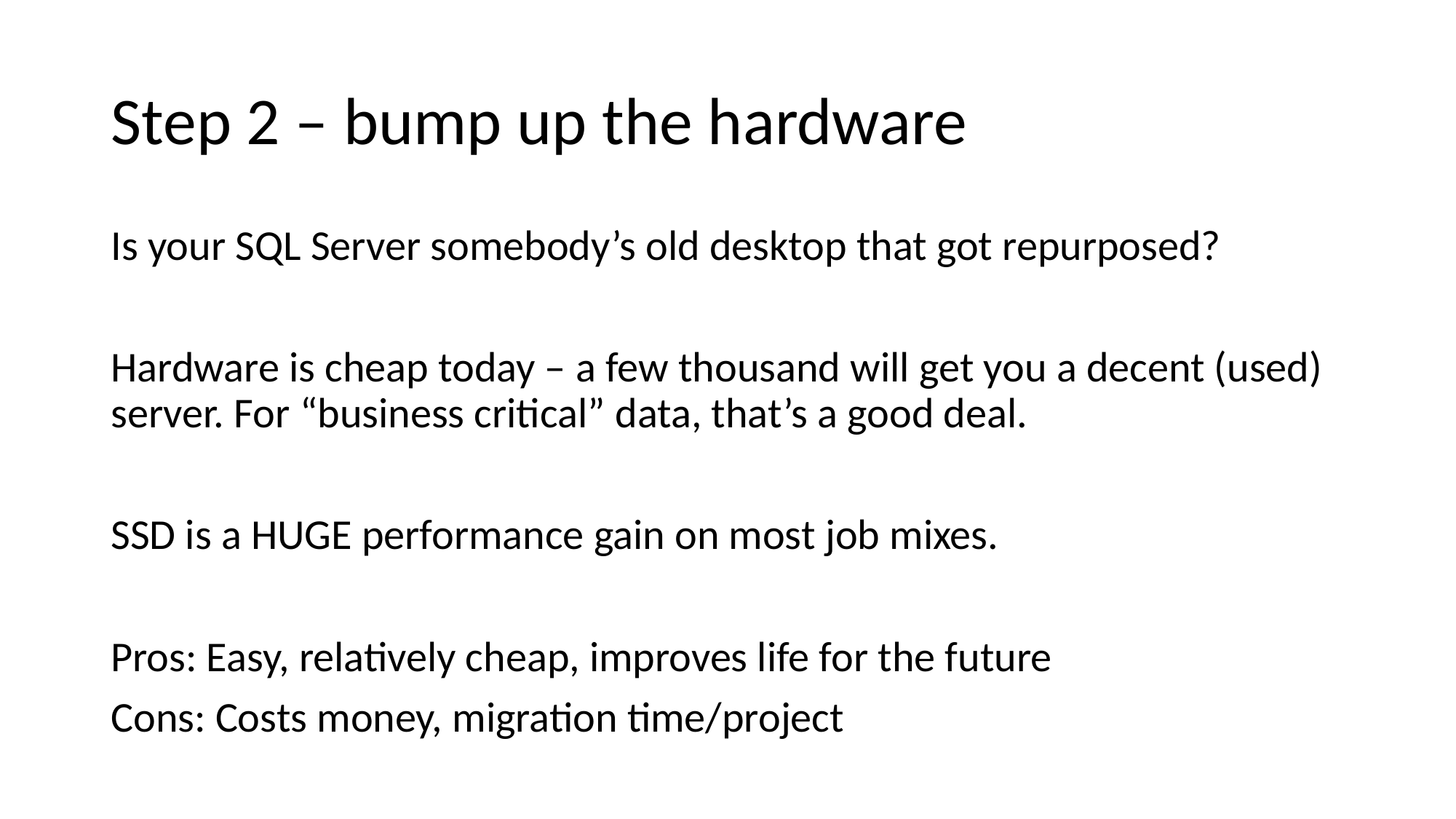

# Step 2 – bump up the hardware
Is your SQL Server somebody’s old desktop that got repurposed?

Hardware is cheap today – a few thousand will get you a decent (used) server. For “business critical” data, that’s a good deal.

SSD is a HUGE performance gain on most job mixes.

Pros: Easy, relatively cheap, improves life for the future
Cons: Costs money, migration time/project